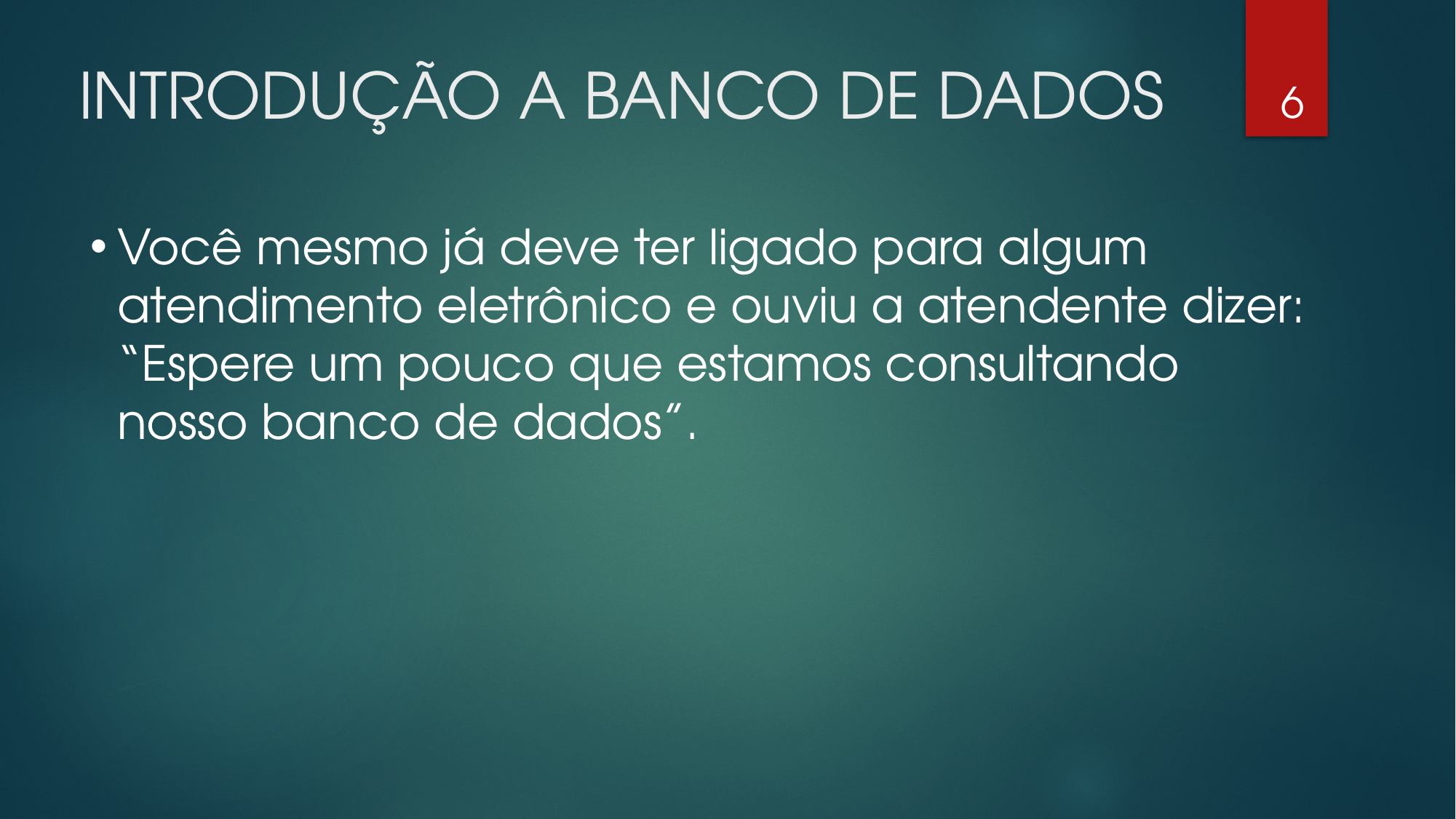

6
# INTRODUÇÃO A BANCO DE DADOS
Você mesmo já deve ter ligado para algum atendimento eletrônico e ouviu a atendente dizer: “Espere um pouco que estamos consultando nosso banco de dados”.